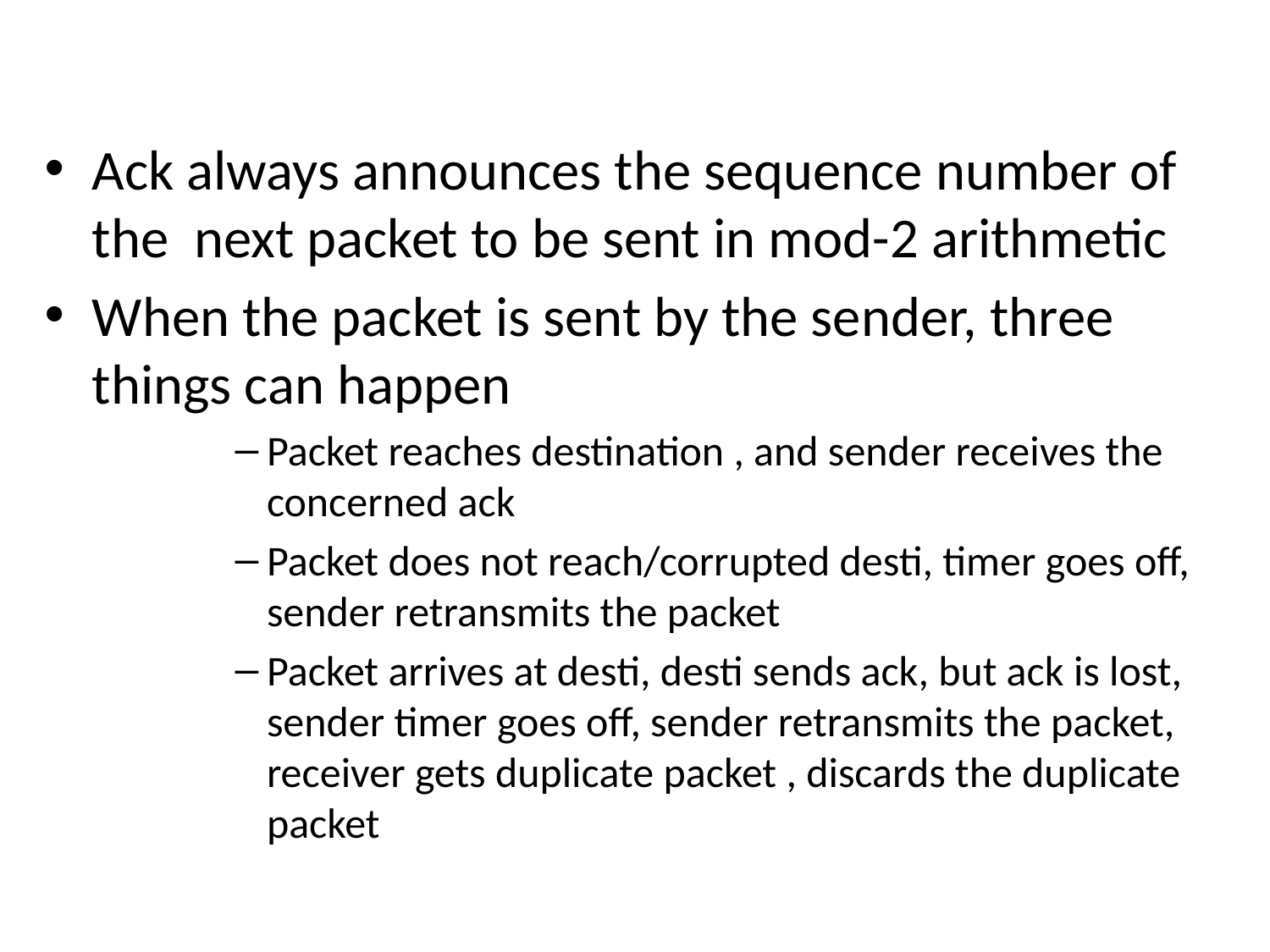

#
Ack always announces the sequence number of the  next packet to be sent in mod-2 arithmetic
When the packet is sent by the sender, three things can happen
Packet reaches destination , and sender receives the concerned ack
Packet does not reach/corrupted desti, timer goes off, sender retransmits the packet
Packet arrives at desti, desti sends ack, but ack is lost, sender timer goes off, sender retransmits the packet, receiver gets duplicate packet , discards the duplicate packet